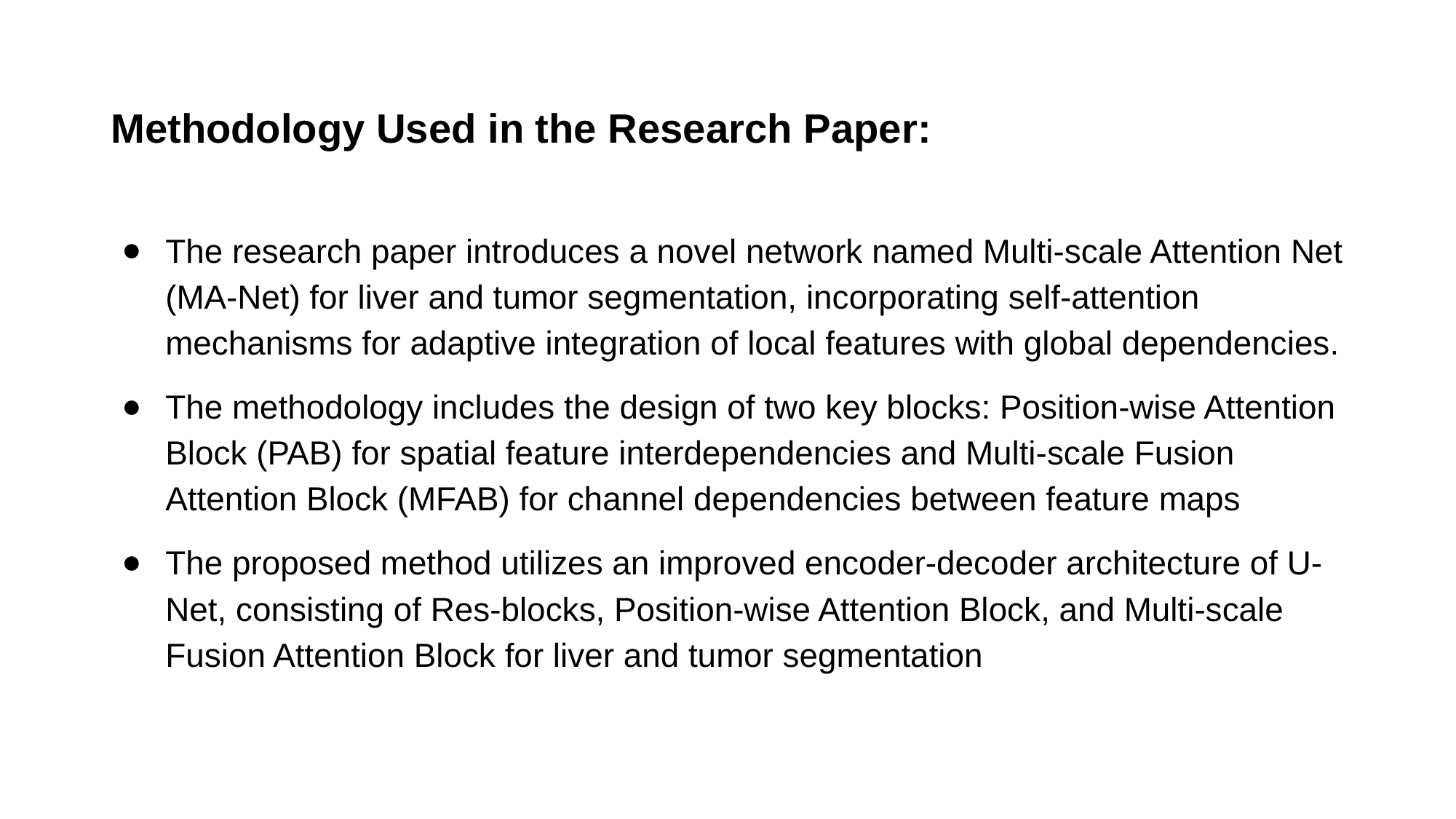

# Methodology Used in the Research Paper:
The research paper introduces a novel network named Multi-scale Attention Net (MA-Net) for liver and tumor segmentation, incorporating self-attention mechanisms for adaptive integration of local features with global dependencies.
The methodology includes the design of two key blocks: Position-wise Attention Block (PAB) for spatial feature interdependencies and Multi-scale Fusion Attention Block (MFAB) for channel dependencies between feature maps
The proposed method utilizes an improved encoder-decoder architecture of U-Net, consisting of Res-blocks, Position-wise Attention Block, and Multi-scale Fusion Attention Block for liver and tumor segmentation